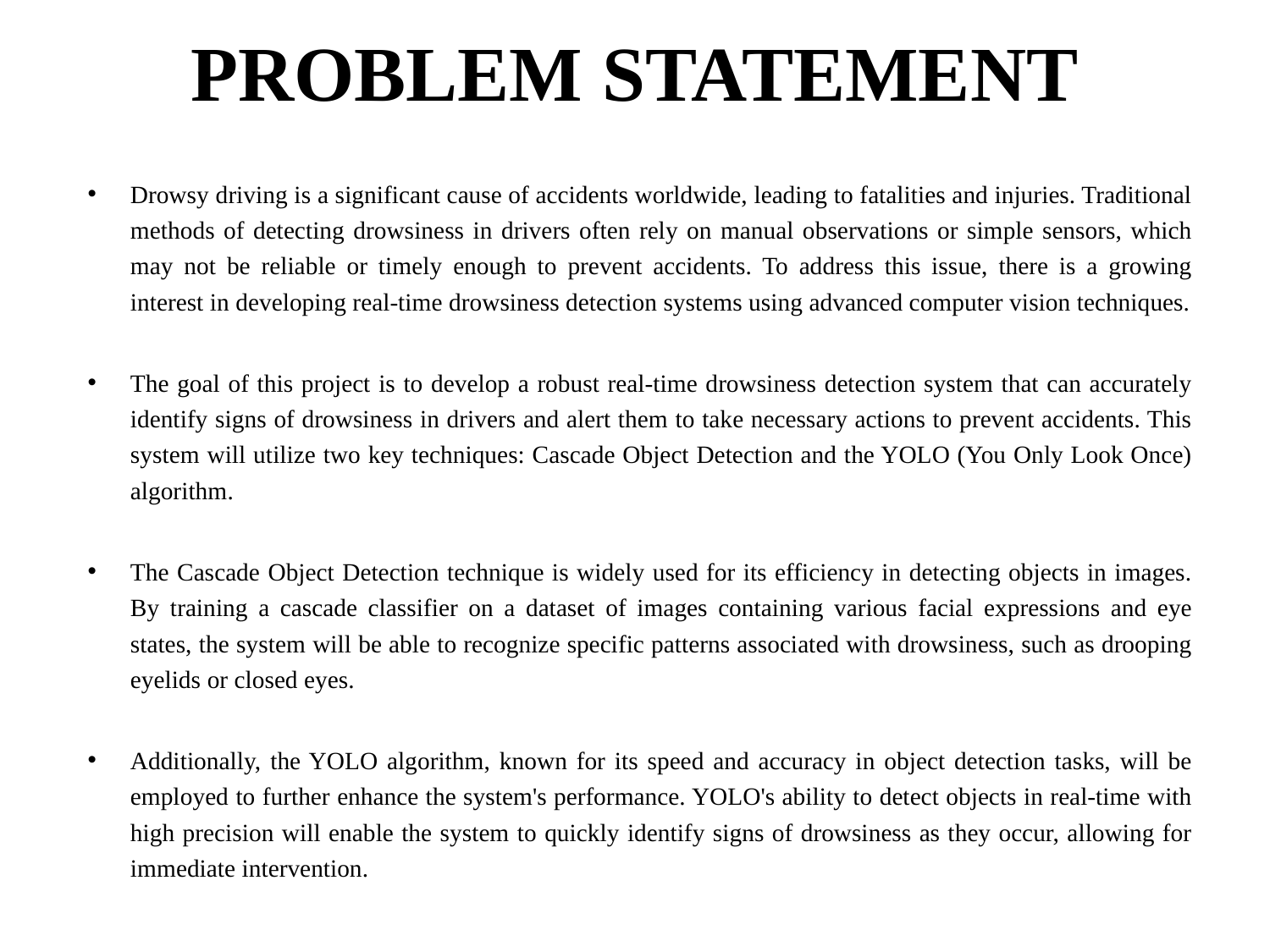

# PROBLEM STATEMENT
Drowsy driving is a significant cause of accidents worldwide, leading to fatalities and injuries. Traditional methods of detecting drowsiness in drivers often rely on manual observations or simple sensors, which may not be reliable or timely enough to prevent accidents. To address this issue, there is a growing interest in developing real-time drowsiness detection systems using advanced computer vision techniques.

The goal of this project is to develop a robust real-time drowsiness detection system that can accurately identify signs of drowsiness in drivers and alert them to take necessary actions to prevent accidents. This system will utilize two key techniques: Cascade Object Detection and the YOLO (You Only Look Once) algorithm.

The Cascade Object Detection technique is widely used for its efficiency in detecting objects in images. By training a cascade classifier on a dataset of images containing various facial expressions and eye states, the system will be able to recognize specific patterns associated with drowsiness, such as drooping eyelids or closed eyes.

Additionally, the YOLO algorithm, known for its speed and accuracy in object detection tasks, will be employed to further enhance the system's performance. YOLO's ability to detect objects in real-time with high precision will enable the system to quickly identify signs of drowsiness as they occur, allowing for immediate intervention.